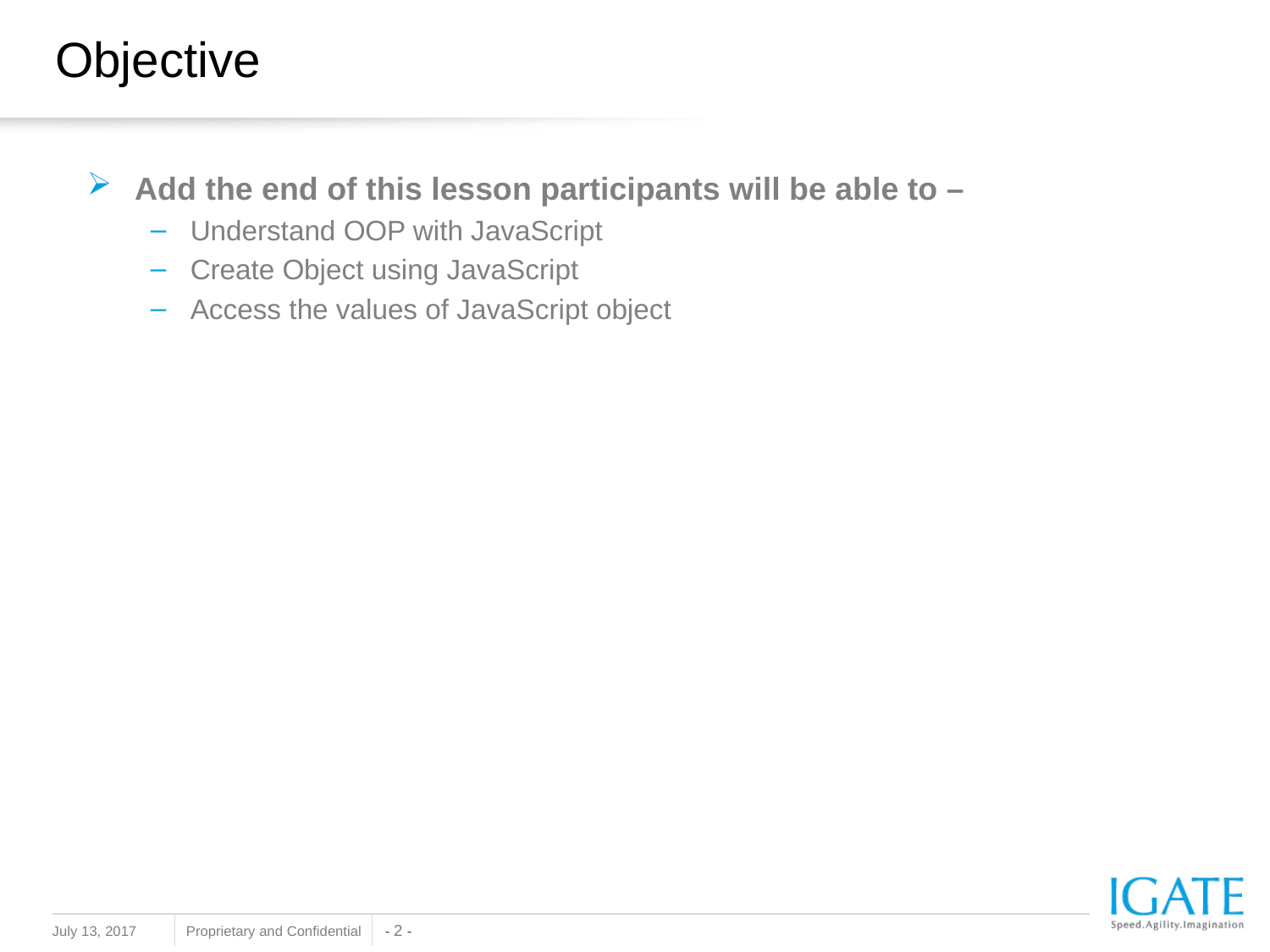

# Objective
Add the end of this lesson participants will be able to –
Understand OOP with JavaScript
Create Object using JavaScript
Access the values of JavaScript object